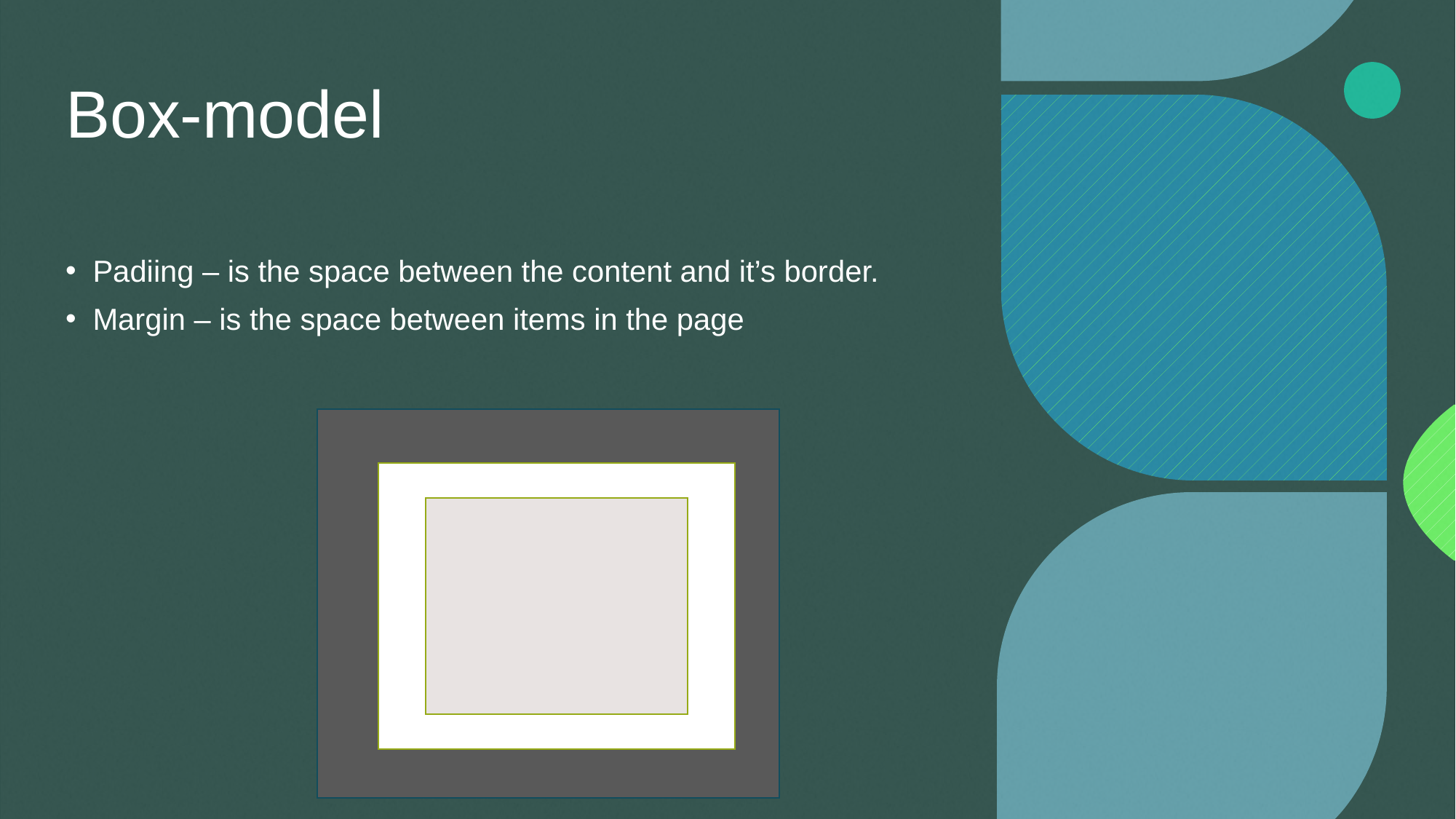

# Box-model
Padiing – is the space between the content and it’s border.
Margin – is the space between items in the page